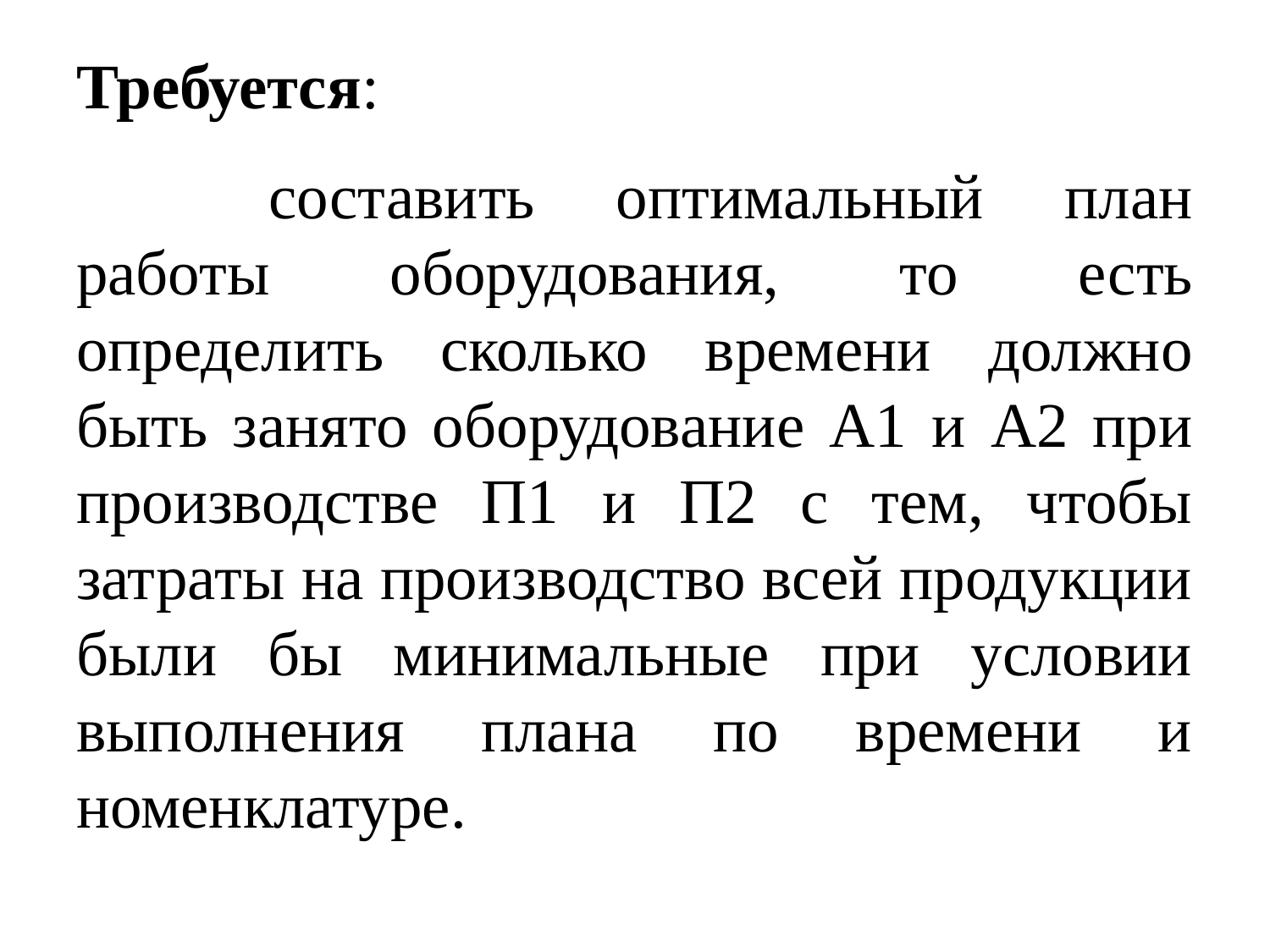

# Требуется:
 	составить оптимальный план работы оборудования, то есть определить сколько времени должно быть занято оборудование А1 и А2 при производстве П1 и П2 с тем, чтобы затраты на производство всей продукции были бы минимальные при условии выполнения плана по времени и номенклатуре.